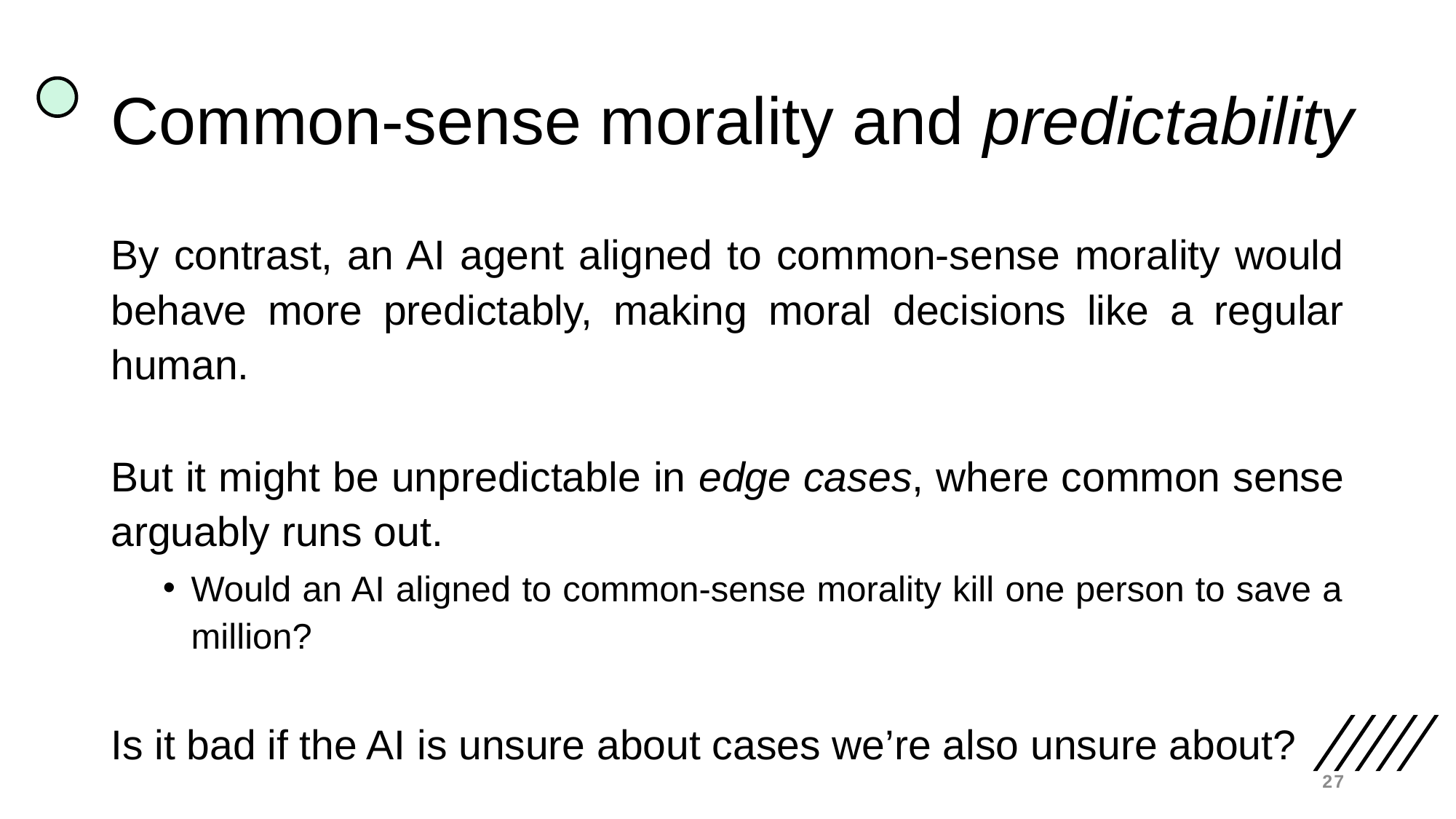

# Common-sense morality and predictability
By contrast, an AI agent aligned to common-sense morality would behave more predictably, making moral decisions like a regular human.

But it might be unpredictable in edge cases, where common sense arguably runs out.
Would an AI aligned to common-sense morality kill one person to save a million?

Is it bad if the AI is unsure about cases we’re also unsure about?
27